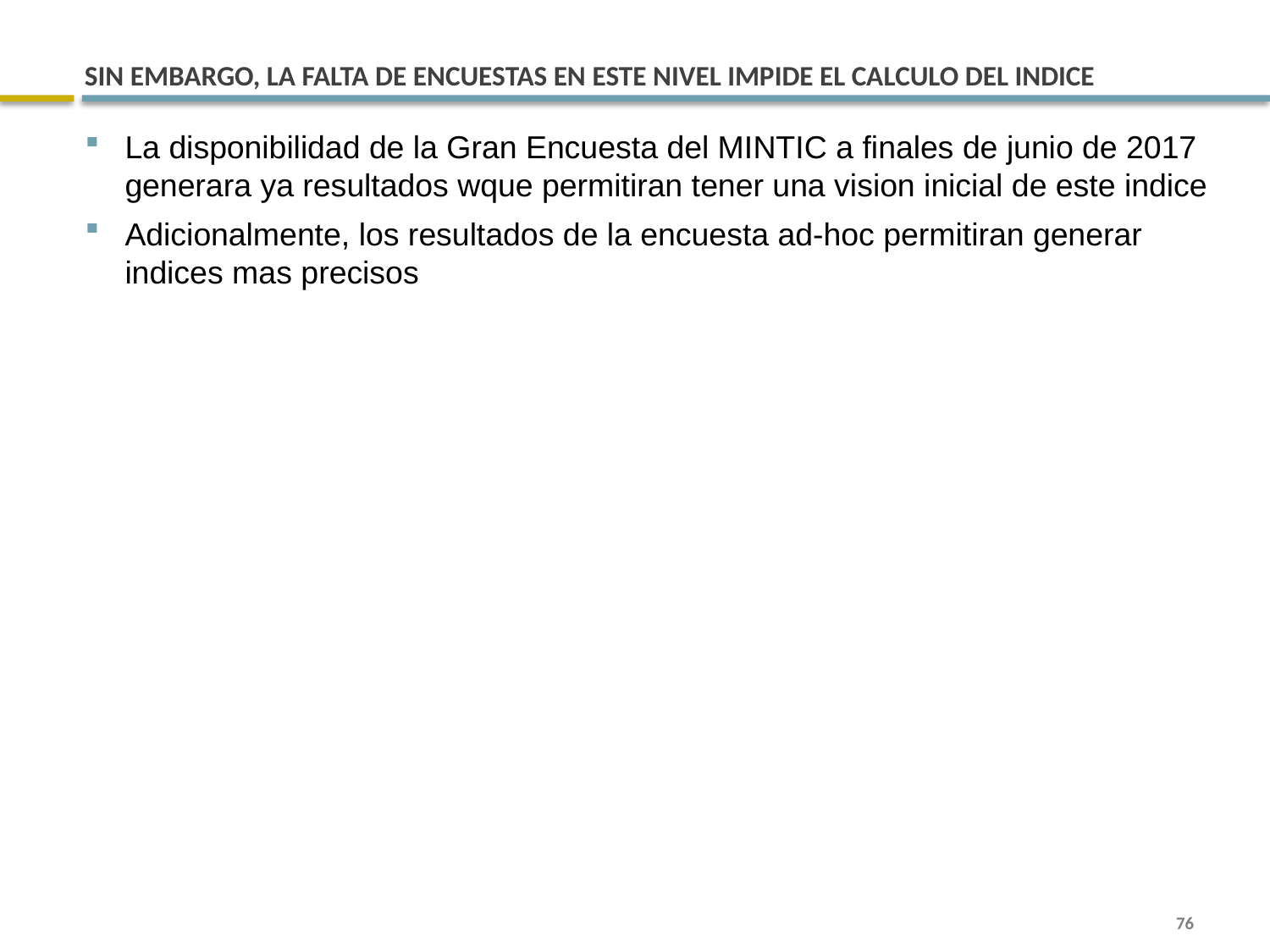

# SIN EMBARGO, LA FALTA DE ENCUESTAS EN ESTE NIVEL IMPIDE EL CALCULO DEL INDICE
La disponibilidad de la Gran Encuesta del MINTIC a finales de junio de 2017 generara ya resultados wque permitiran tener una vision inicial de este indice
Adicionalmente, los resultados de la encuesta ad-hoc permitiran generar indices mas precisos